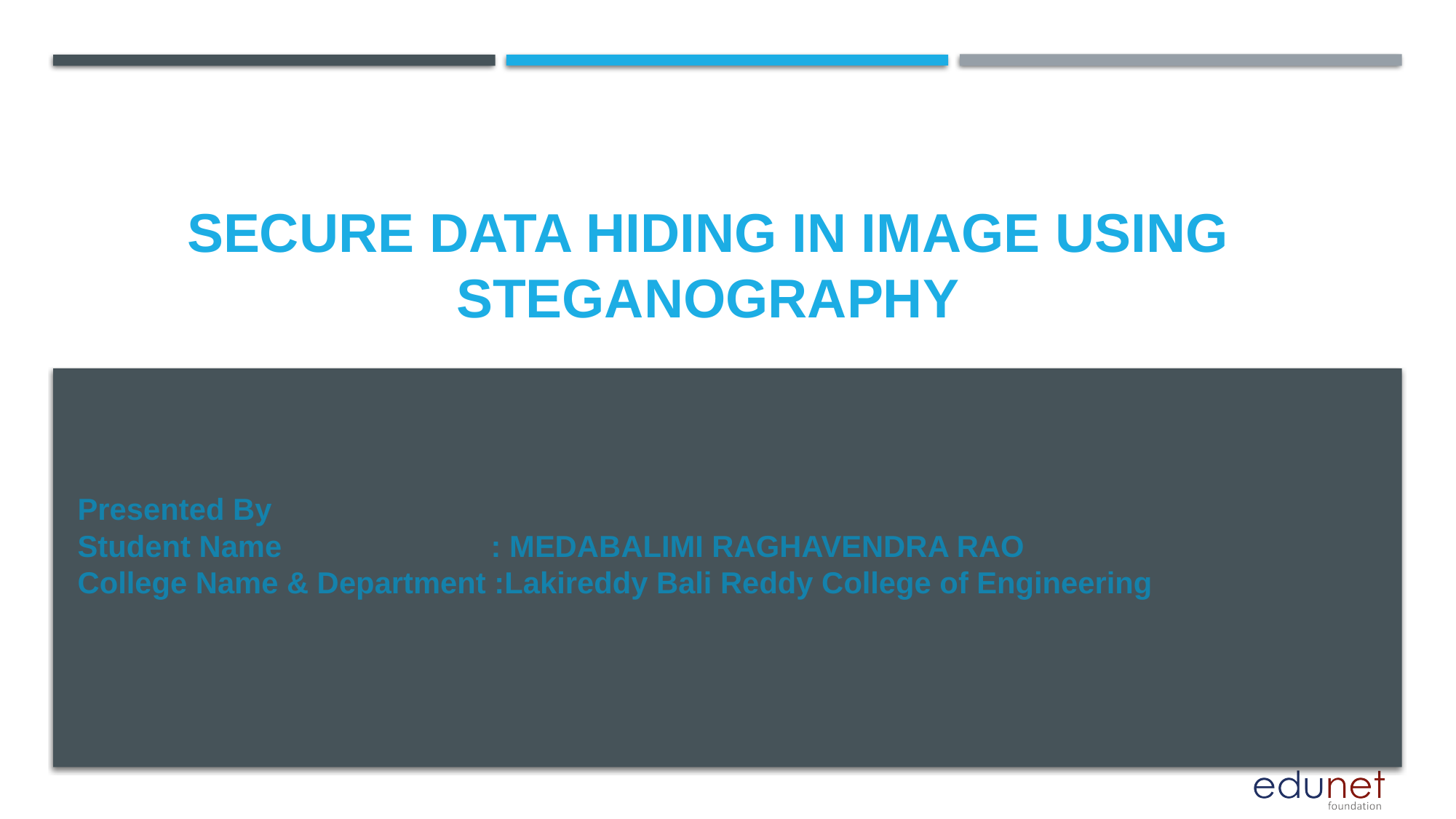

Secure Data Hiding in Image Using Steganography
Presented By
Student Name                         : MEDABALIMI RAGHAVENDRA RAO
College Name & Department :Lakireddy Bali Reddy College of Engineering